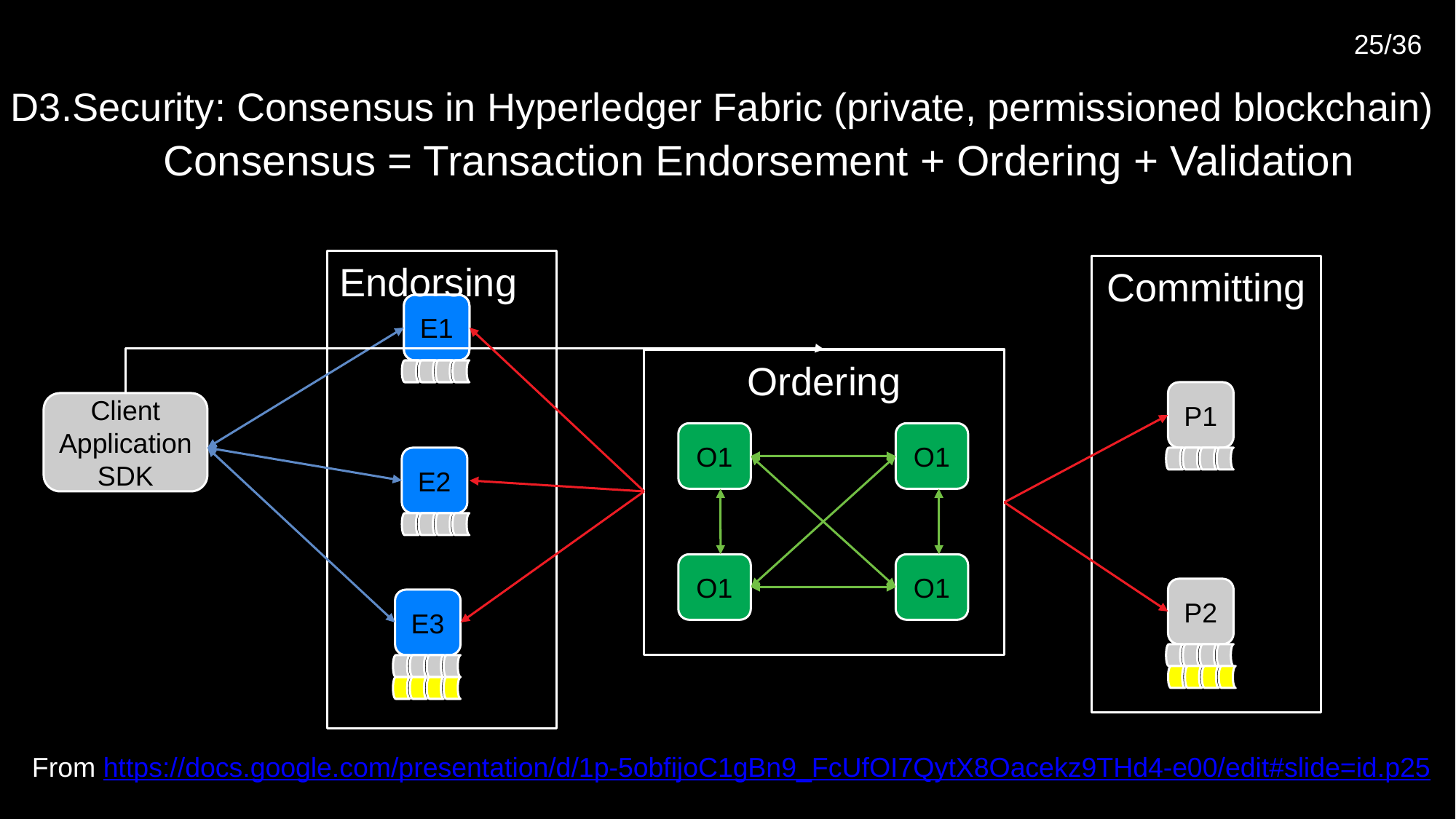

25/36
D3.Security: Consensus in Hyperledger Fabric (private, permissioned blockchain)
Consensus = Transaction Endorsement + Ordering + Validation
Endorsing
Committing
E1
E1

Ordering

P1
Client
Application
SDK

O1
O1

E2

O1
O1
P2

E3

From https://docs.google.com/presentation/d/1p-5obfijoC1gBn9_FcUfOI7QytX8Oacekz9THd4-e00/edit#slide=id.p25